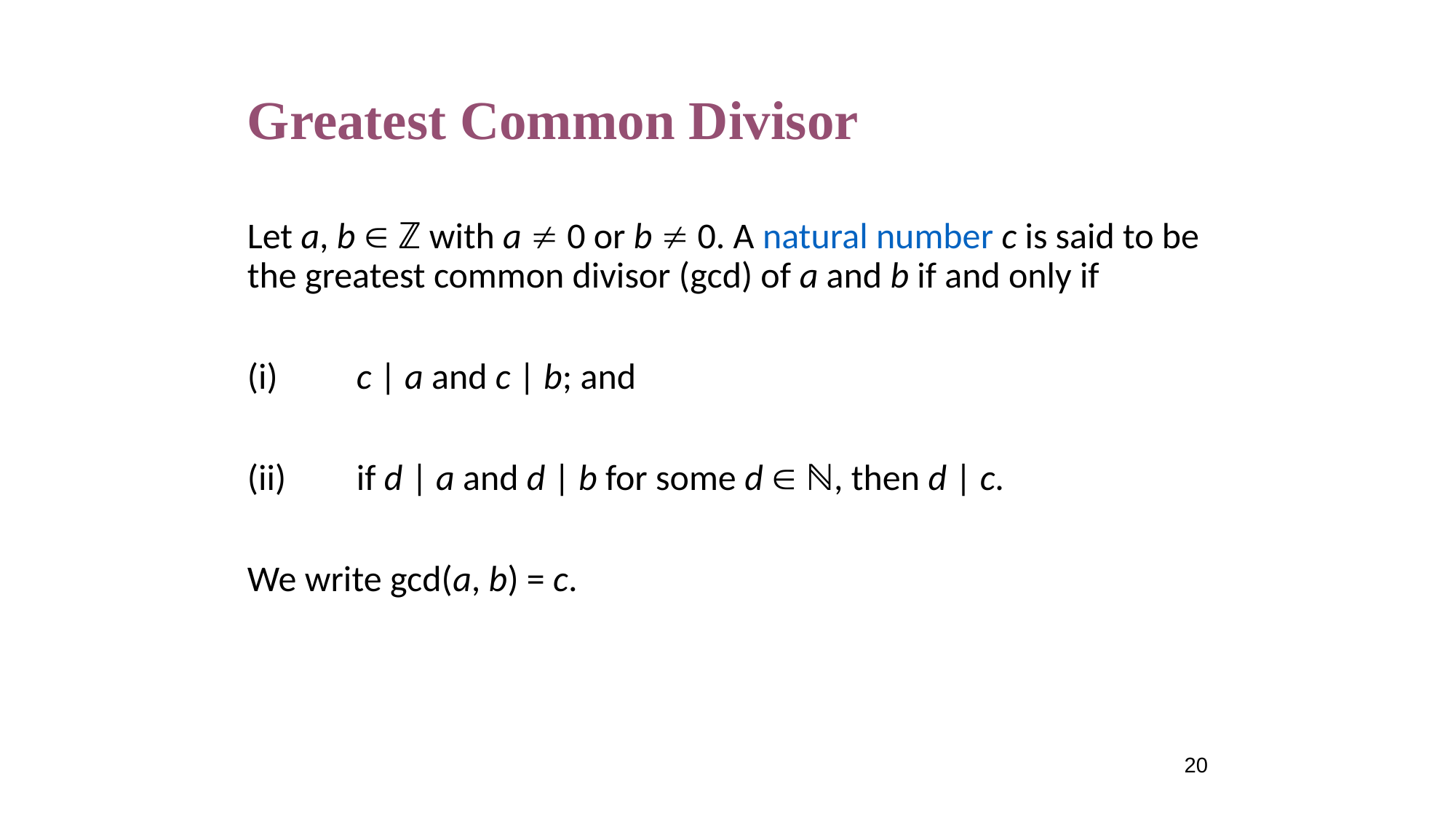

# Greatest Common Divisor
Let a, b ∈ ℤ with a ≠ 0 or b ≠ 0. A natural number c is said to be the greatest common divisor (gcd) of a and b if and only if

(i)	c | a and c | b; and

(ii)	if d | a and d | b for some d ∈ ℕ, then d | c.

We write gcd(a, b) = c.
20